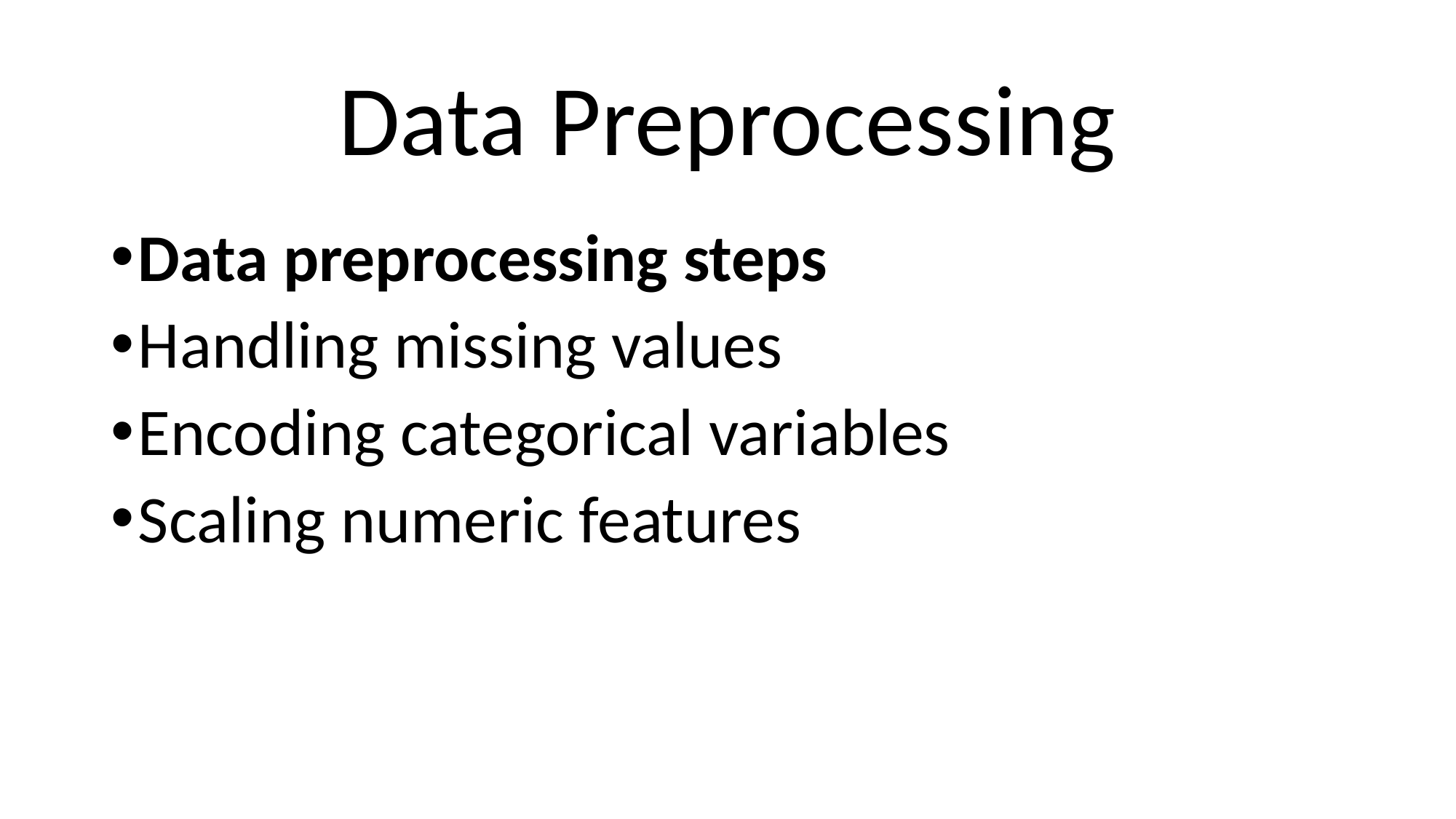

# Data Preprocessing
Data preprocessing steps
Handling missing values
Encoding categorical variables
Scaling numeric features